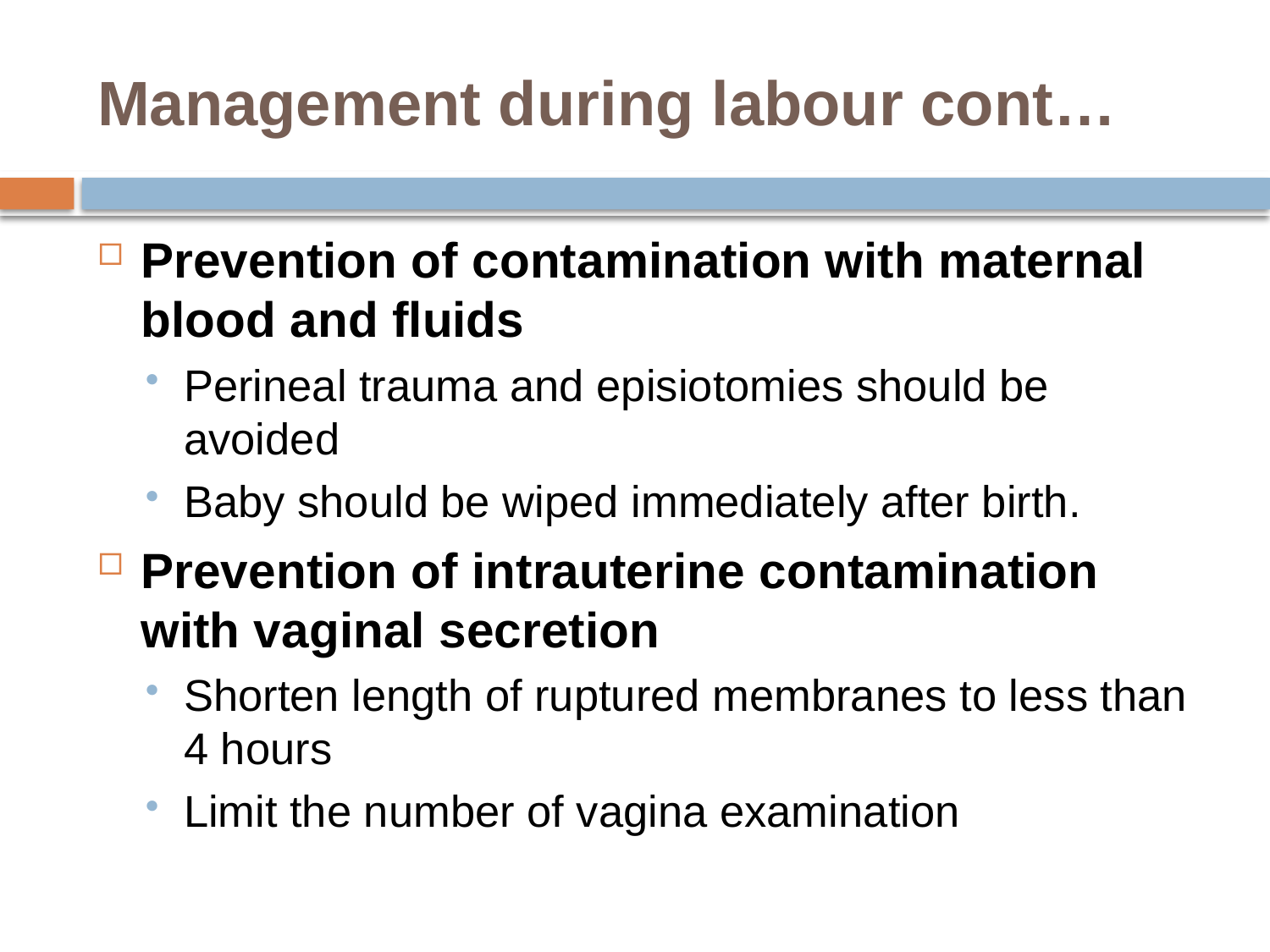

# Management during labour cont…
Prevention of contamination with maternal blood and fluids
Perineal trauma and episiotomies should be avoided
Baby should be wiped immediately after birth.
Prevention of intrauterine contamination with vaginal secretion
Shorten length of ruptured membranes to less than 4 hours
Limit the number of vagina examination